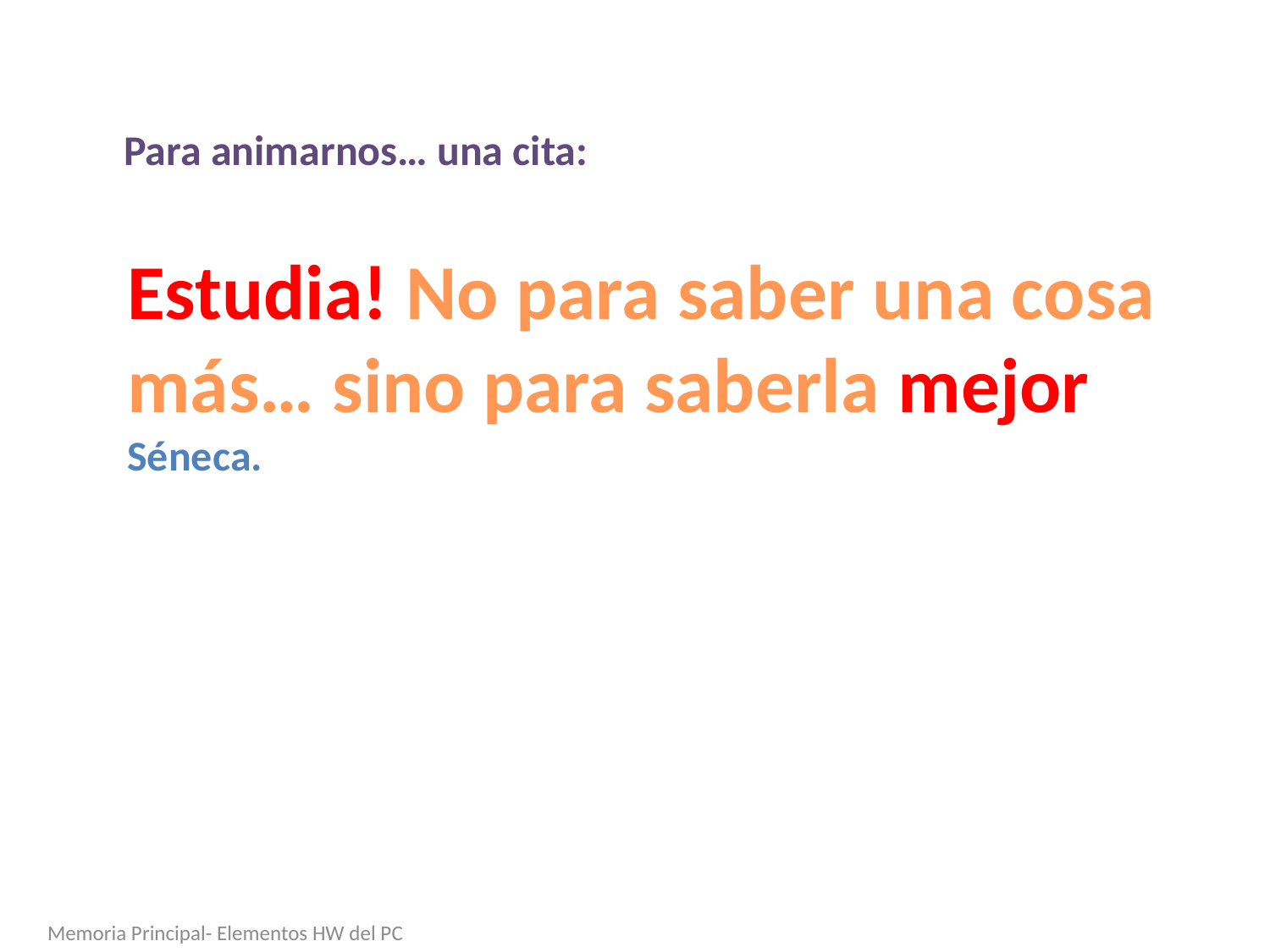

Para animarnos… una cita:
Estudia! No para saber una cosa más… sino para saberla mejor
Séneca.

Memoria Principal- Elementos HW del PC